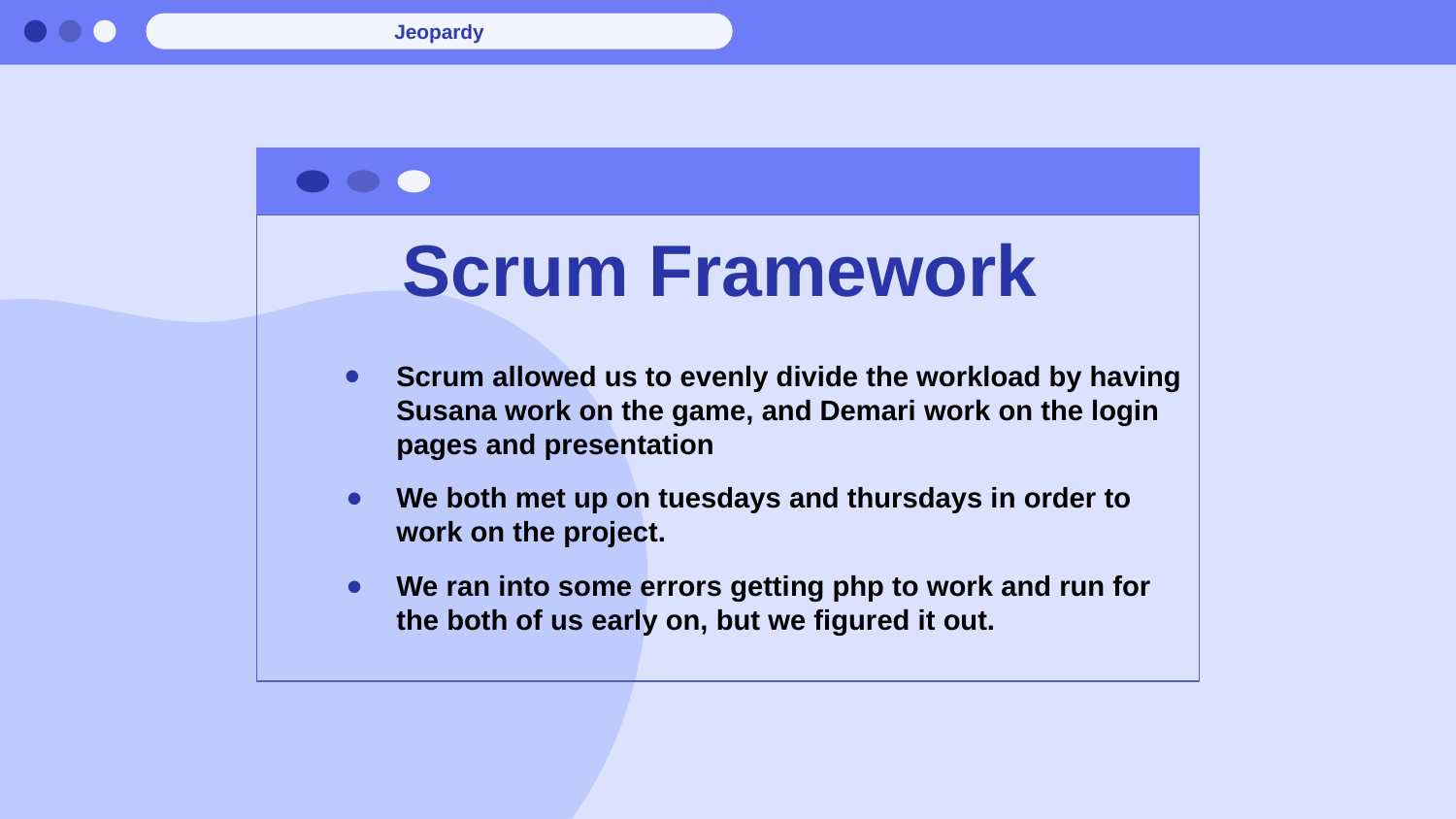

Jeopardy

# Scrum Framework

Scrum allowed us to evenly divide the workload by having Susana work on the game, and Demari work on the login pages and presentation
We both met up on tuesdays and thursdays in order to work on the project.
We ran into some errors getting php to work and run for the both of us early on, but we figured it out.